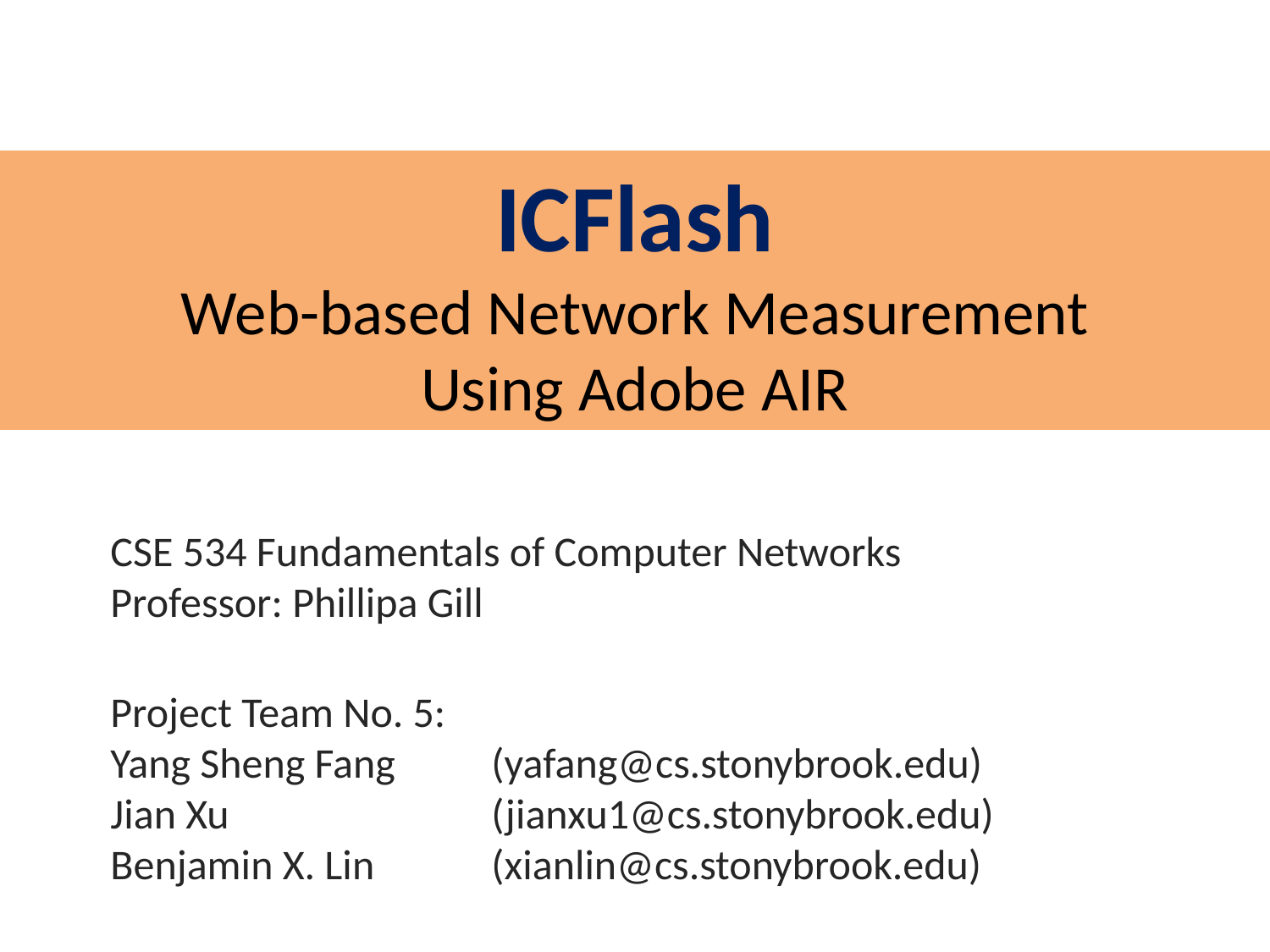

ICFlash
Web-based Network Measurement
Using Adobe AIR
CSE 534 Fundamentals of Computer Networks
Professor: Phillipa Gill
Project Team No. 5:
Yang Sheng Fang	(yafang@cs.stonybrook.edu)
Jian Xu 		(jianxu1@cs.stonybrook.edu)
Benjamin X. Lin 	(xianlin@cs.stonybrook.edu)